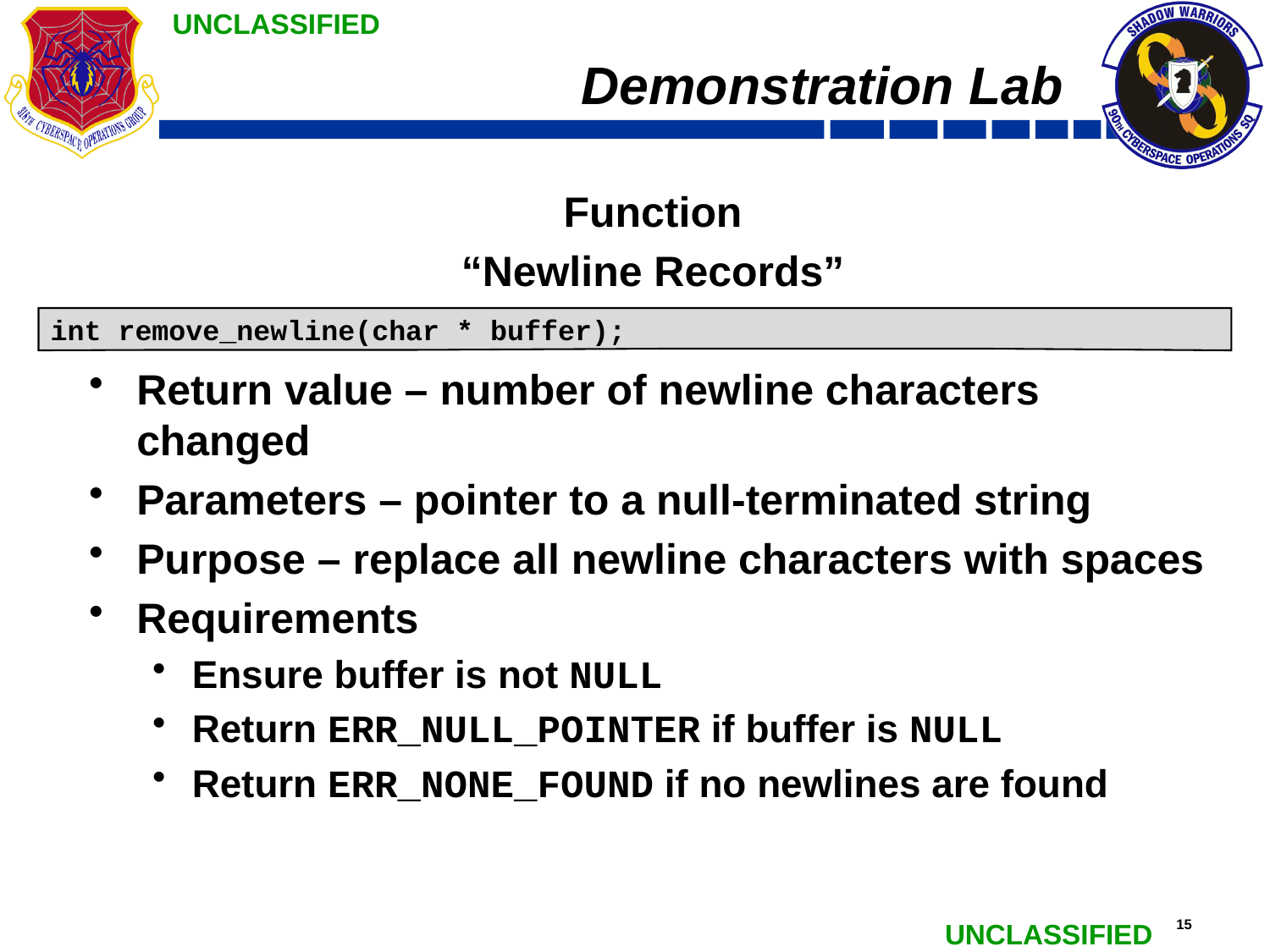

# Demonstration Lab
Function
“Newline Records”

Return value – number of newline characters changed
Parameters – pointer to a null-terminated string
Purpose – replace all newline characters with spaces
Requirements
Ensure buffer is not NULL
Return ERR_NULL_POINTER if buffer is NULL
Return ERR_NONE_FOUND if no newlines are found

int remove_newline(char * buffer);